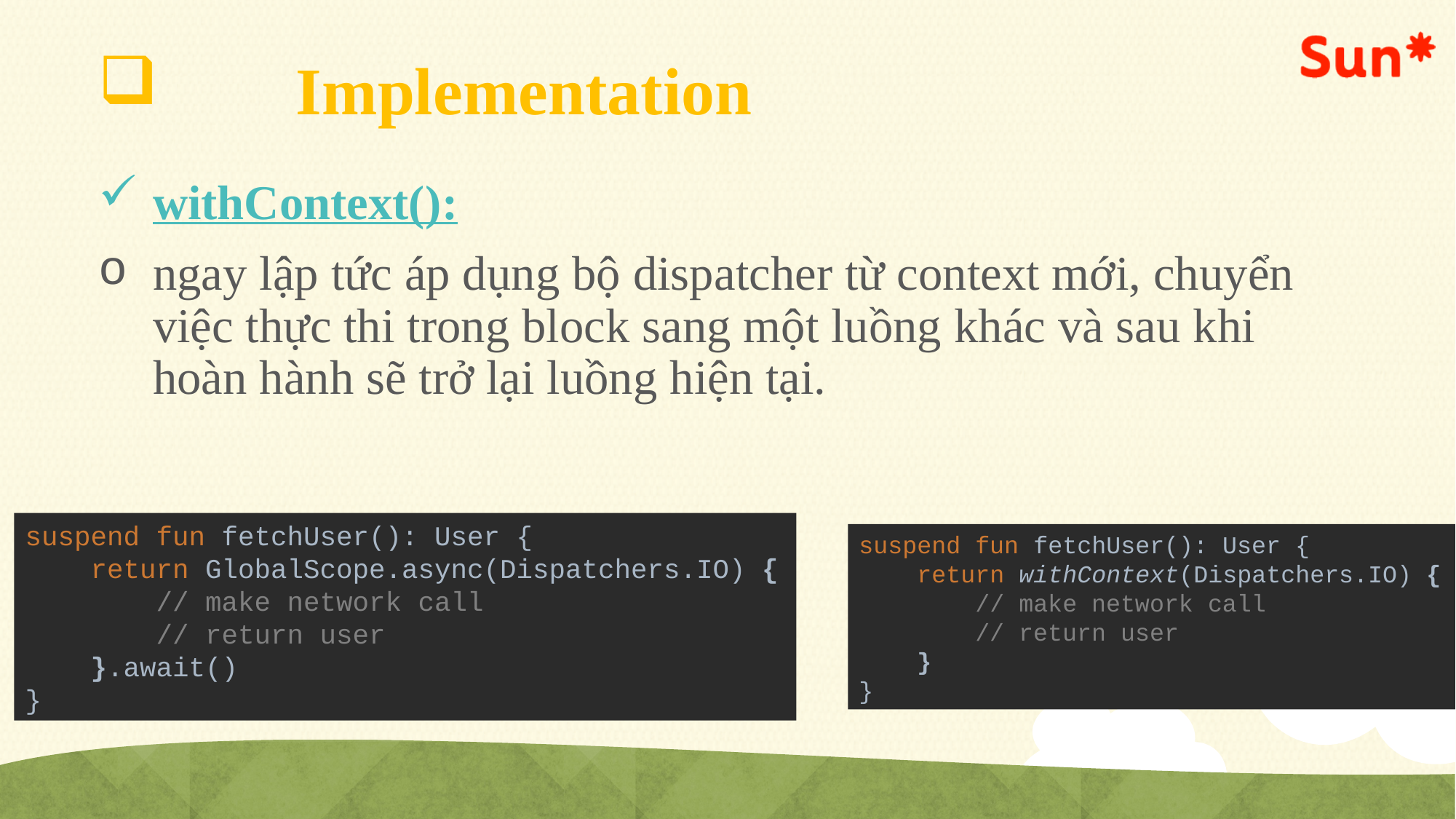

# Implementation
withContext():
ngay lập tức áp dụng bộ dispatcher từ context mới, chuyển việc thực thi trong block sang một luồng khác và sau khi hoàn hành sẽ trở lại luồng hiện tại.
suspend fun fetchUser(): User {
    return GlobalScope.async(Dispatchers.IO) {
        // make network call
        // return user
    }.await()
}
suspend fun fetchUser(): User {
    return withContext(Dispatchers.IO) {
        // make network call
        // return user
    }
}